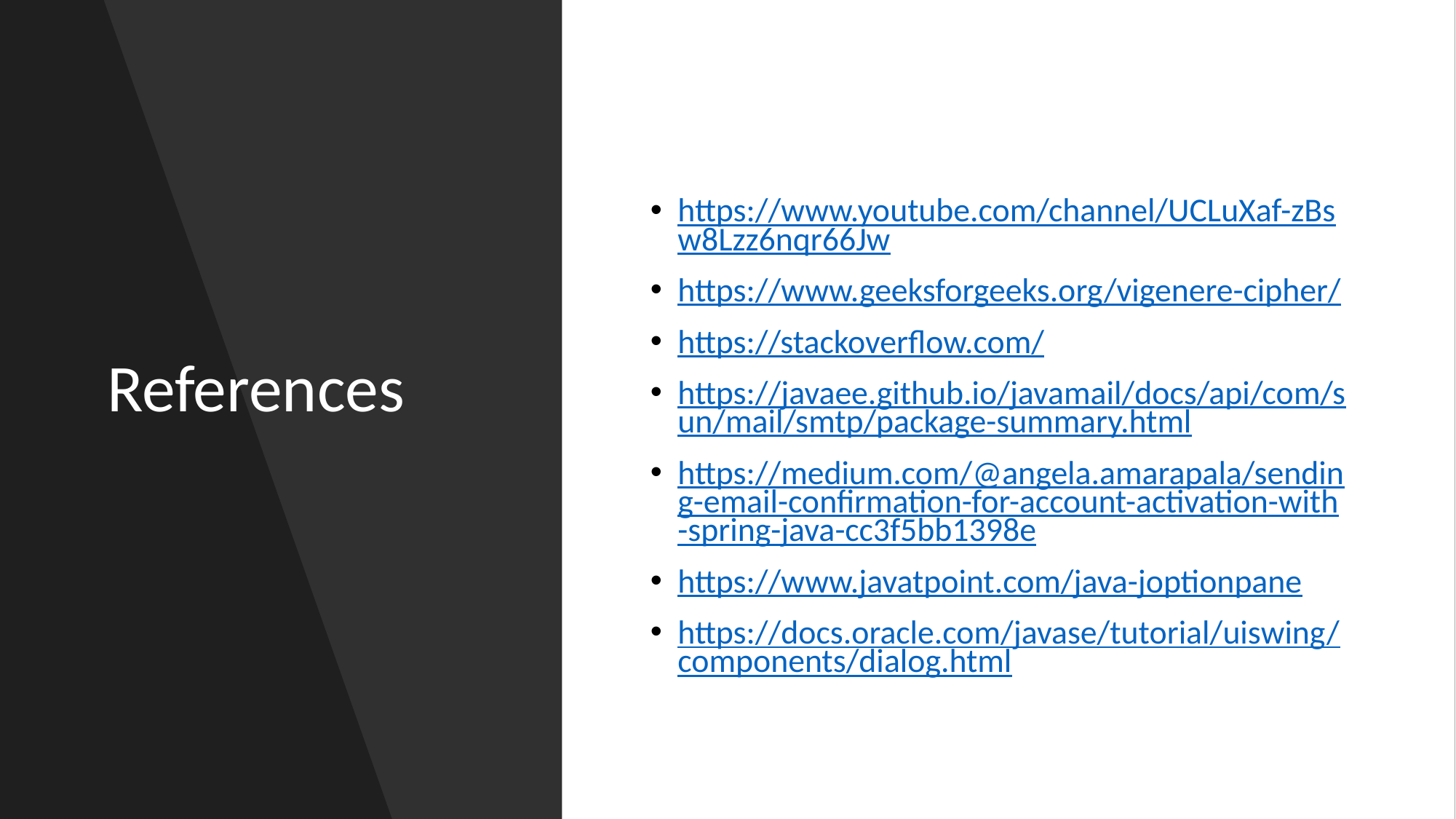

# References
https://www.youtube.com/channel/UCLuXaf-zBsw8Lzz6nqr66Jw
https://www.geeksforgeeks.org/vigenere-cipher/
https://stackoverflow.com/
https://javaee.github.io/javamail/docs/api/com/sun/mail/smtp/package-summary.html
https://medium.com/@angela.amarapala/sending-email-confirmation-for-account-activation-with-spring-java-cc3f5bb1398e
https://www.javatpoint.com/java-joptionpane
https://docs.oracle.com/javase/tutorial/uiswing/components/dialog.html